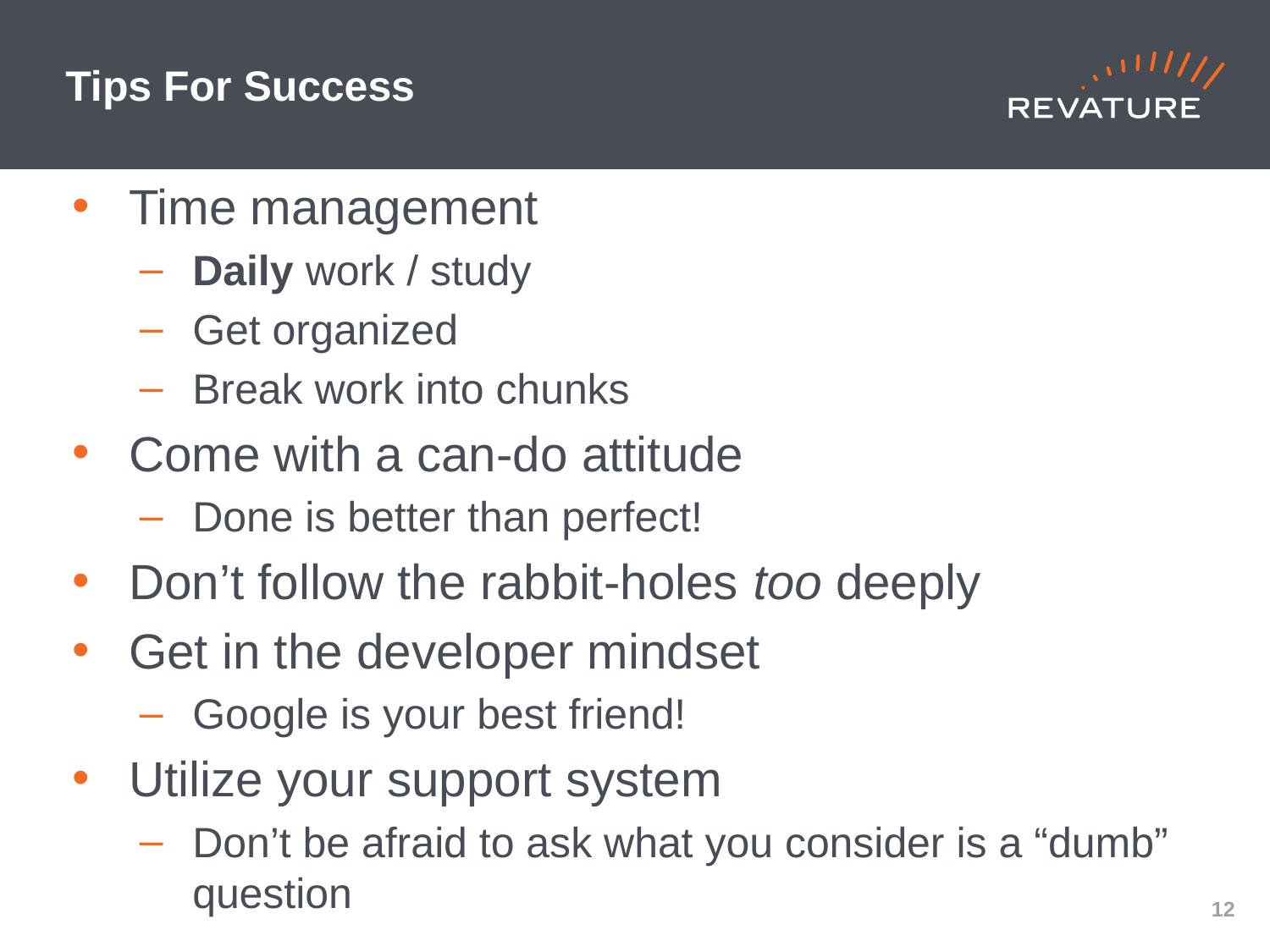

# Tips For Success
Time management
Daily work / study
Get organized
Break work into chunks
Come with a can-do attitude
Done is better than perfect!
Don’t follow the rabbit-holes too deeply
Get in the developer mindset
Google is your best friend!
Utilize your support system
Don’t be afraid to ask what you consider is a “dumb” question

12